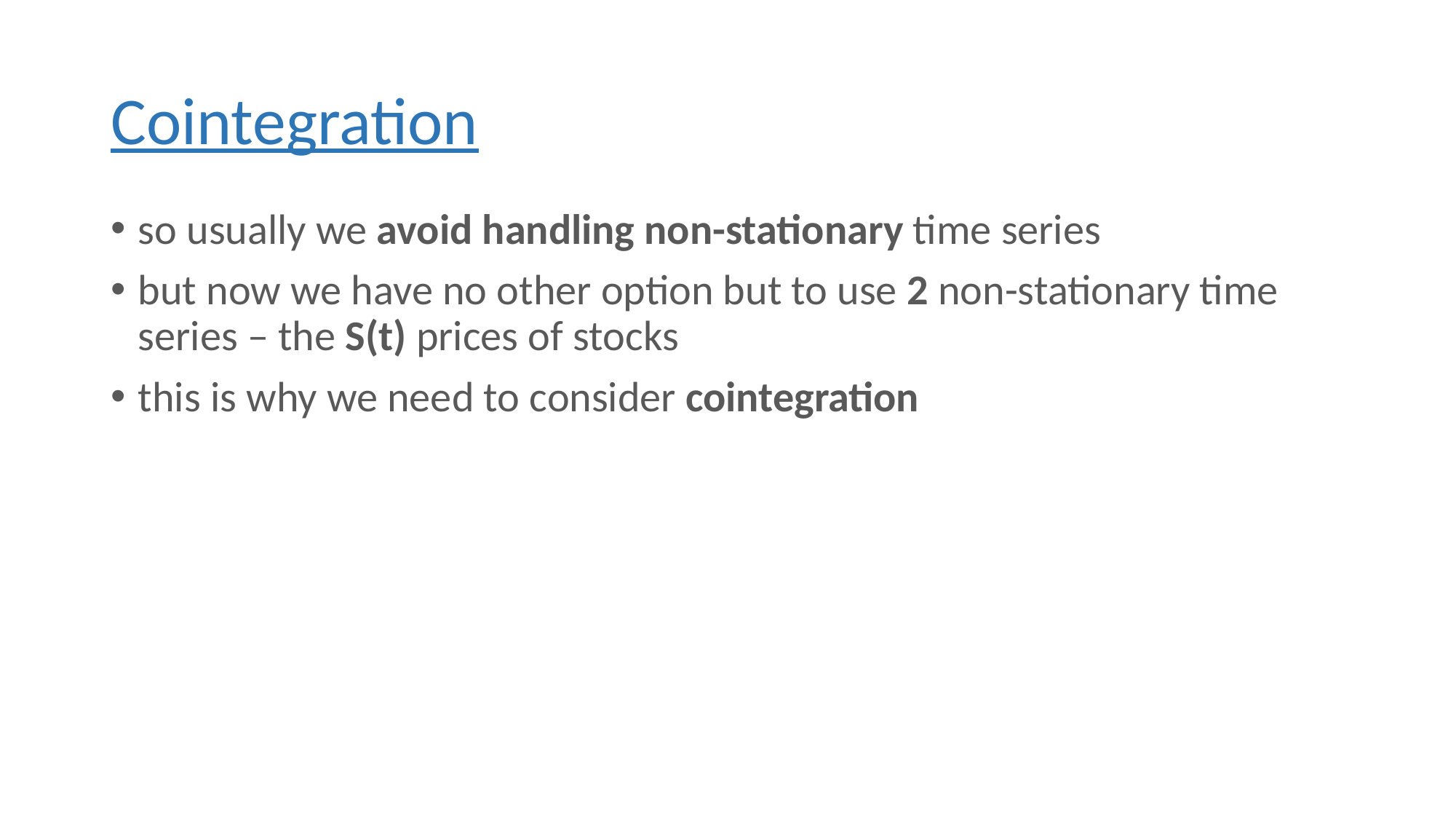

# Cointegration
so usually we avoid handling non-stationary time series
but now we have no other option but to use 2 non-stationary time series – the S(t) prices of stocks
this is why we need to consider cointegration